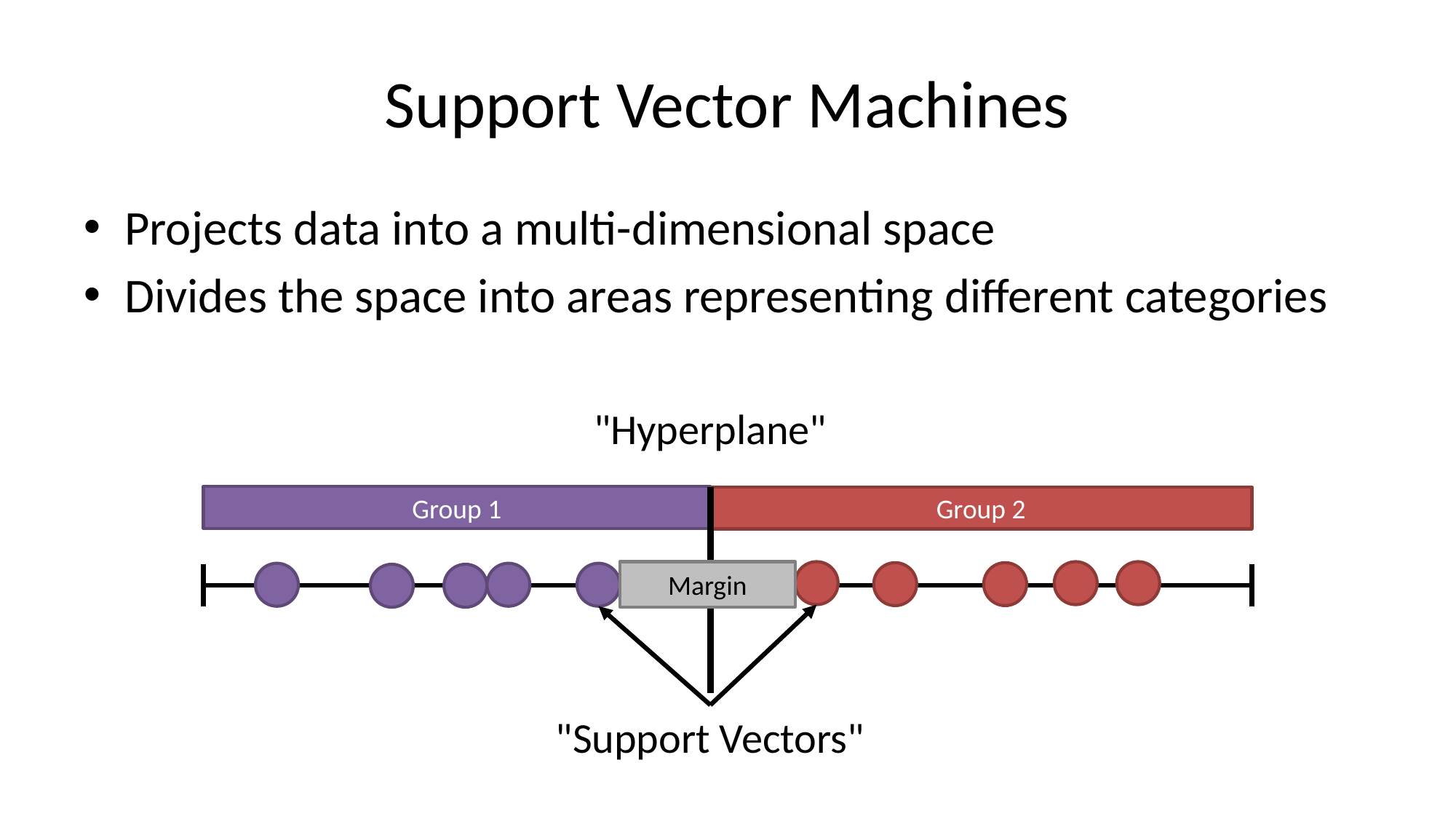

# Support Vector Machines
Projects data into a multi-dimensional space
Divides the space into areas representing different categories
"Hyperplane"
Group 1
Group 2

Margin
"Support Vectors"